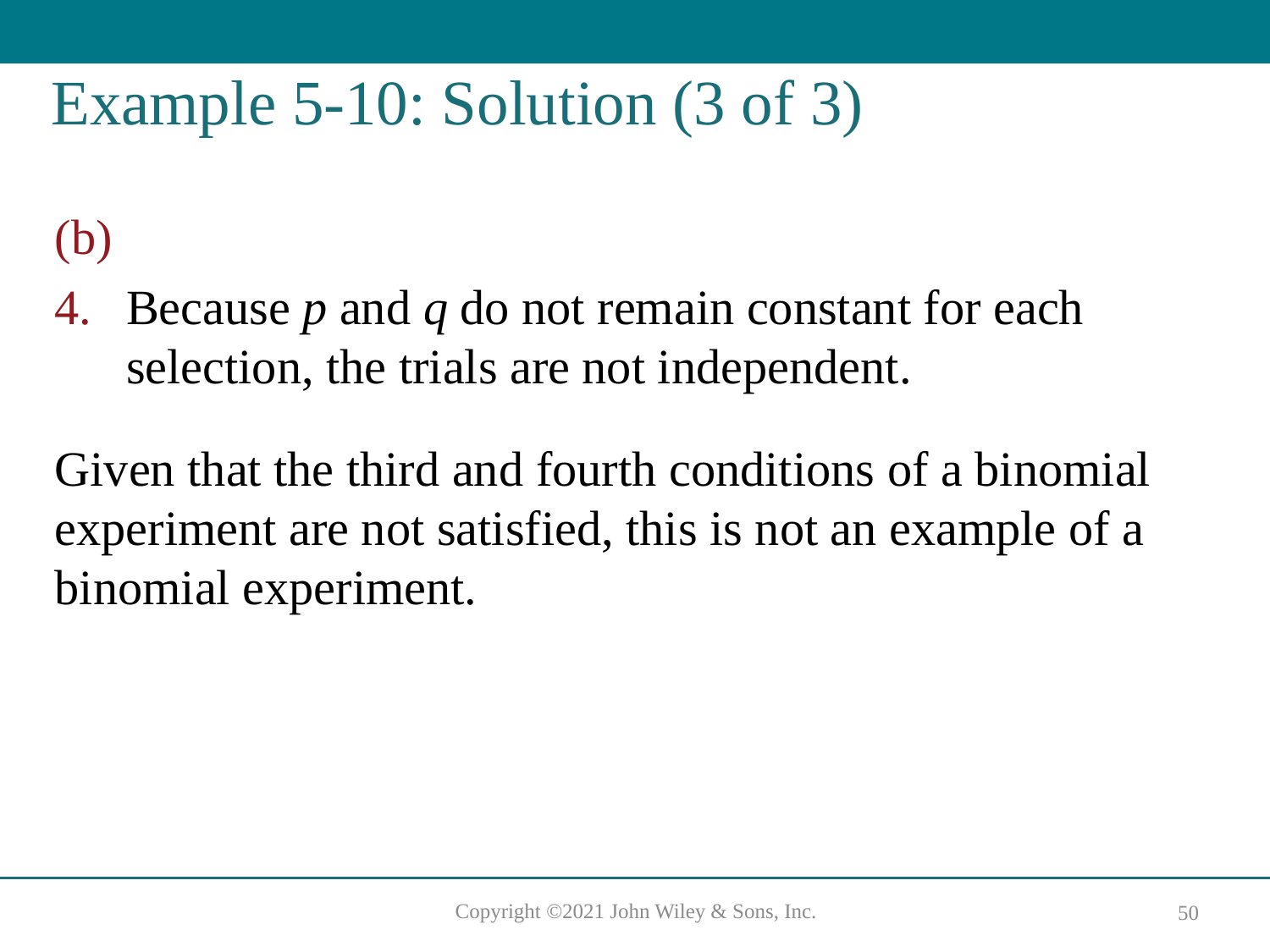

# Example 5-10: Solution (3 of 3)
(b)
Because p and q do not remain constant for each selection, the trials are not independent.
Given that the third and fourth conditions of a binomial experiment are not satisfied, this is not an example of a binomial experiment.